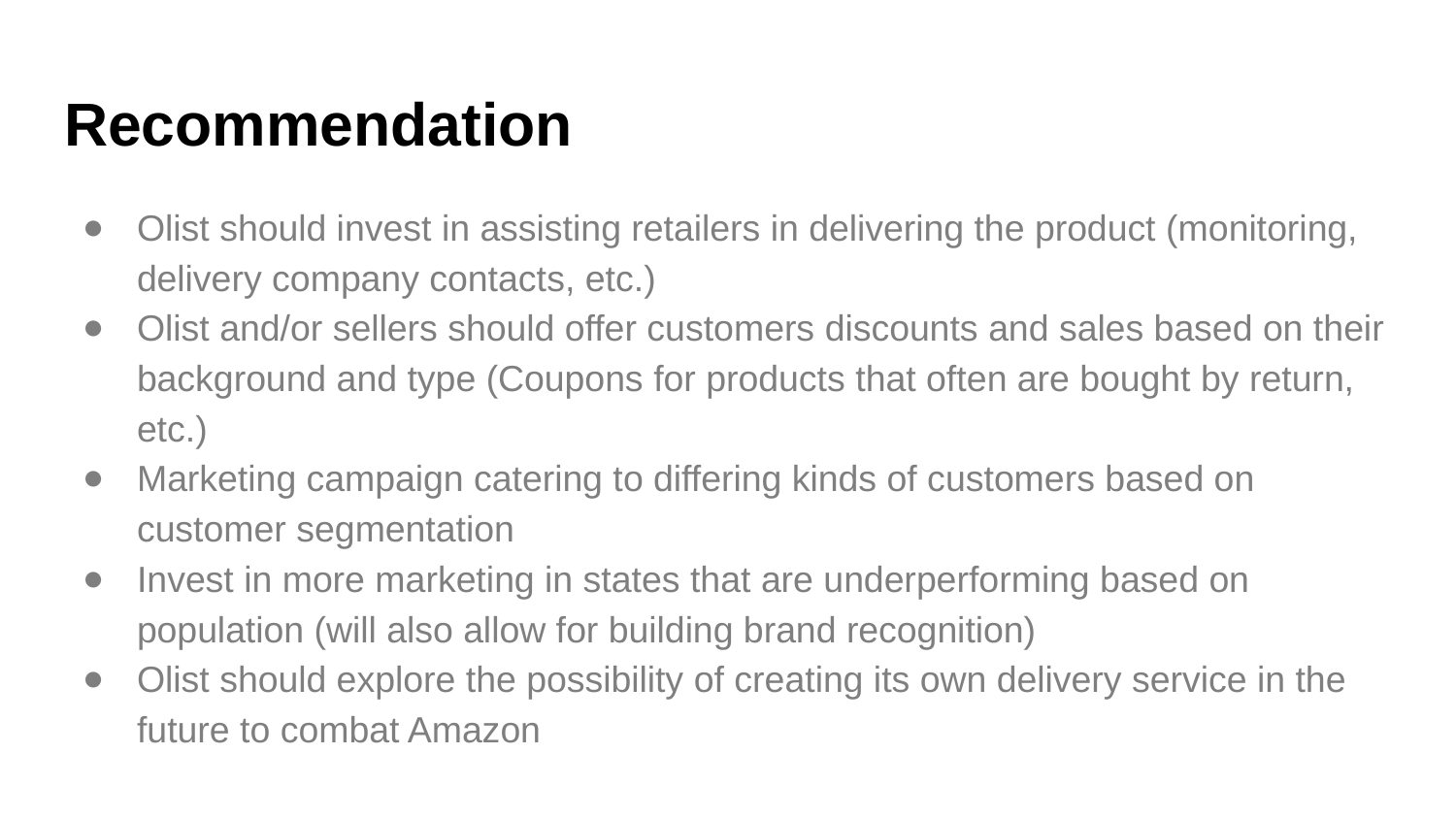

# Recommendation
Olist should invest in assisting retailers in delivering the product (monitoring, delivery company contacts, etc.)
Olist and/or sellers should offer customers discounts and sales based on their background and type (Coupons for products that often are bought by return, etc.)
Marketing campaign catering to differing kinds of customers based on customer segmentation
Invest in more marketing in states that are underperforming based on population (will also allow for building brand recognition)
Olist should explore the possibility of creating its own delivery service in the future to combat Amazon